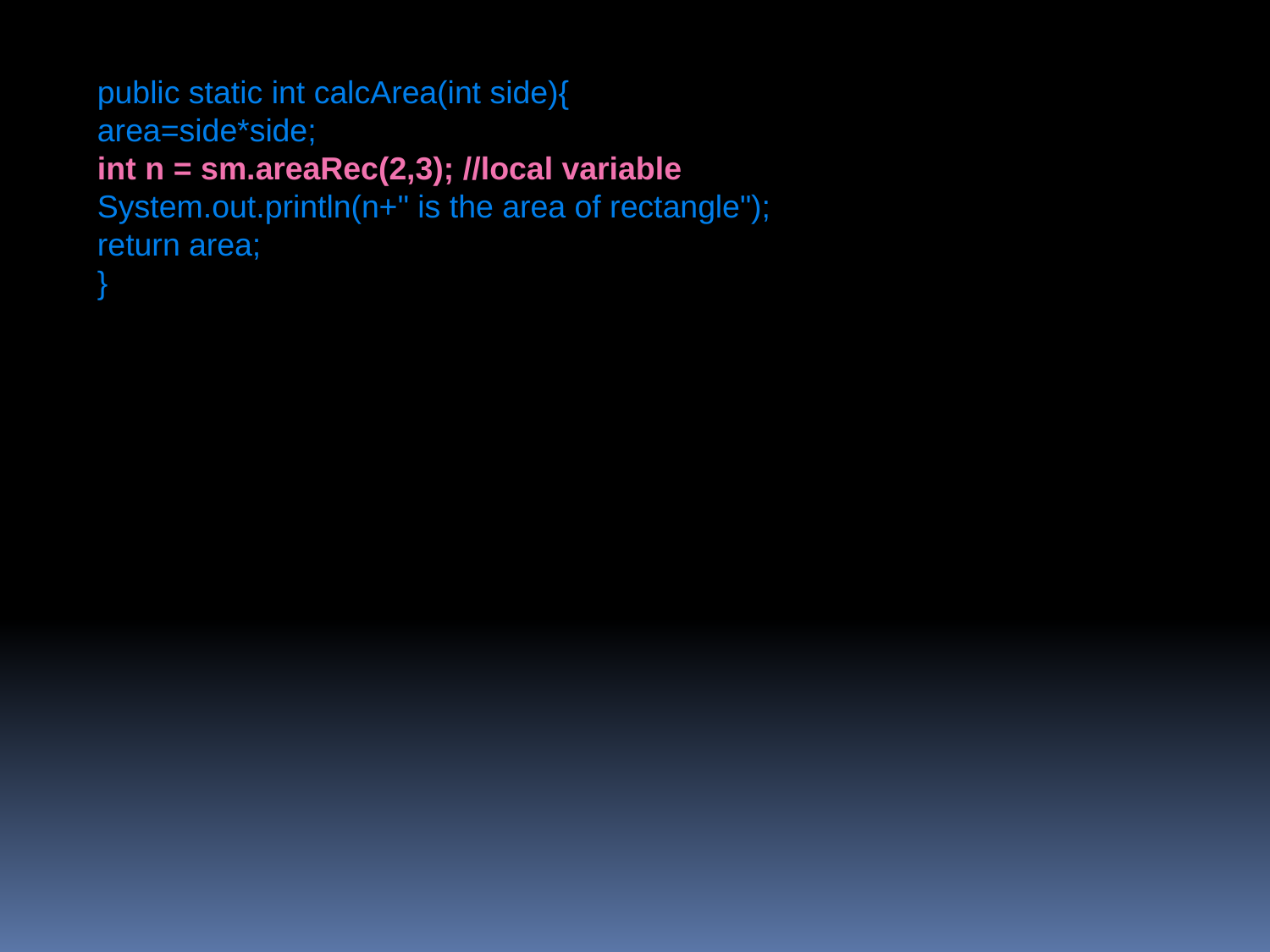

public static int calcArea(int side){
area=side*side;
int n = sm.areaRec(2,3); //local variable
System.out.println(n+" is the area of rectangle");
return area;
}